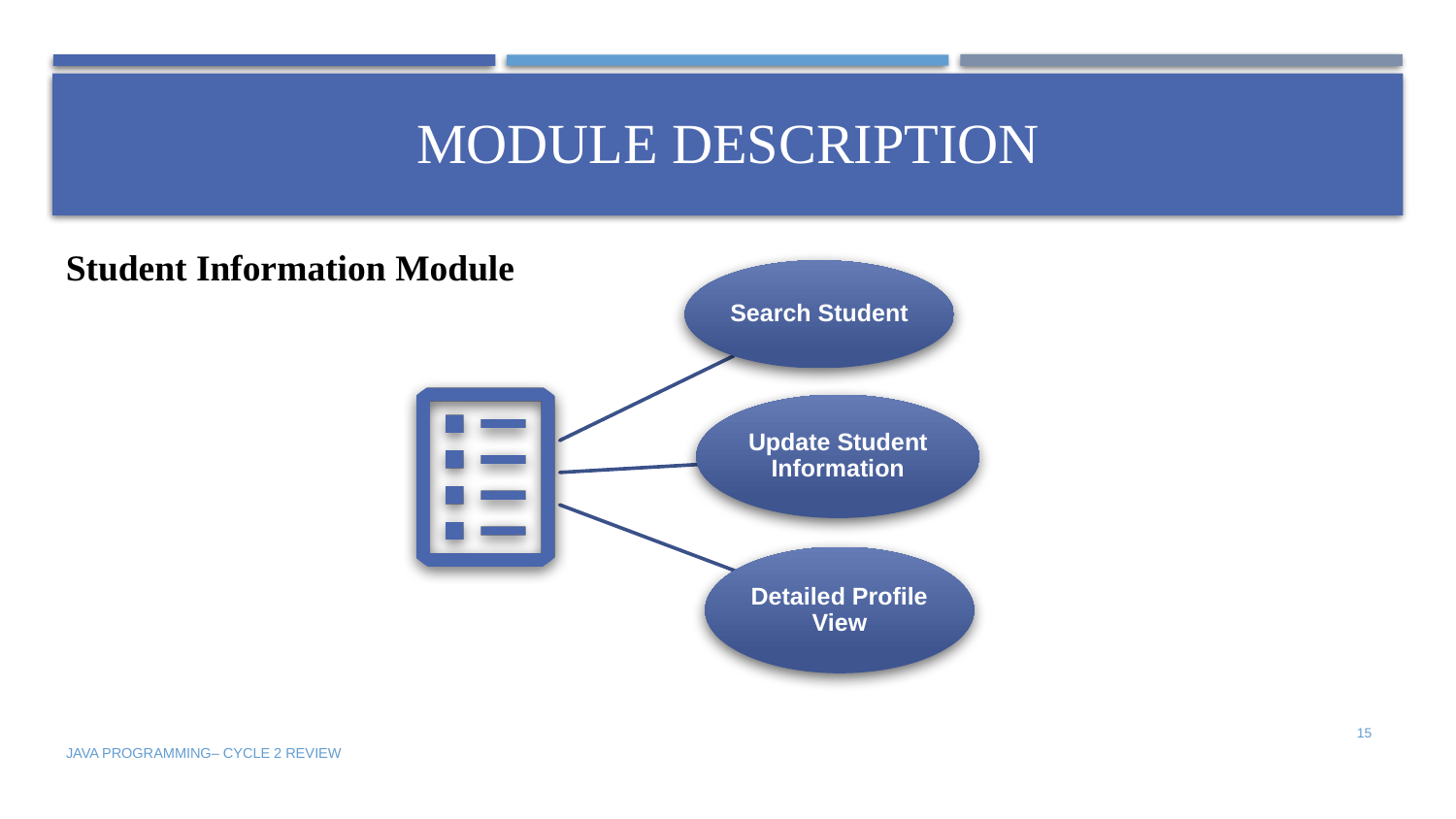

# Module Description
Student Information Module

Search Student
Update Student Information
Detailed Profile View
15
JAVA PROGRAMMING– CYCLE 2 REVIEW